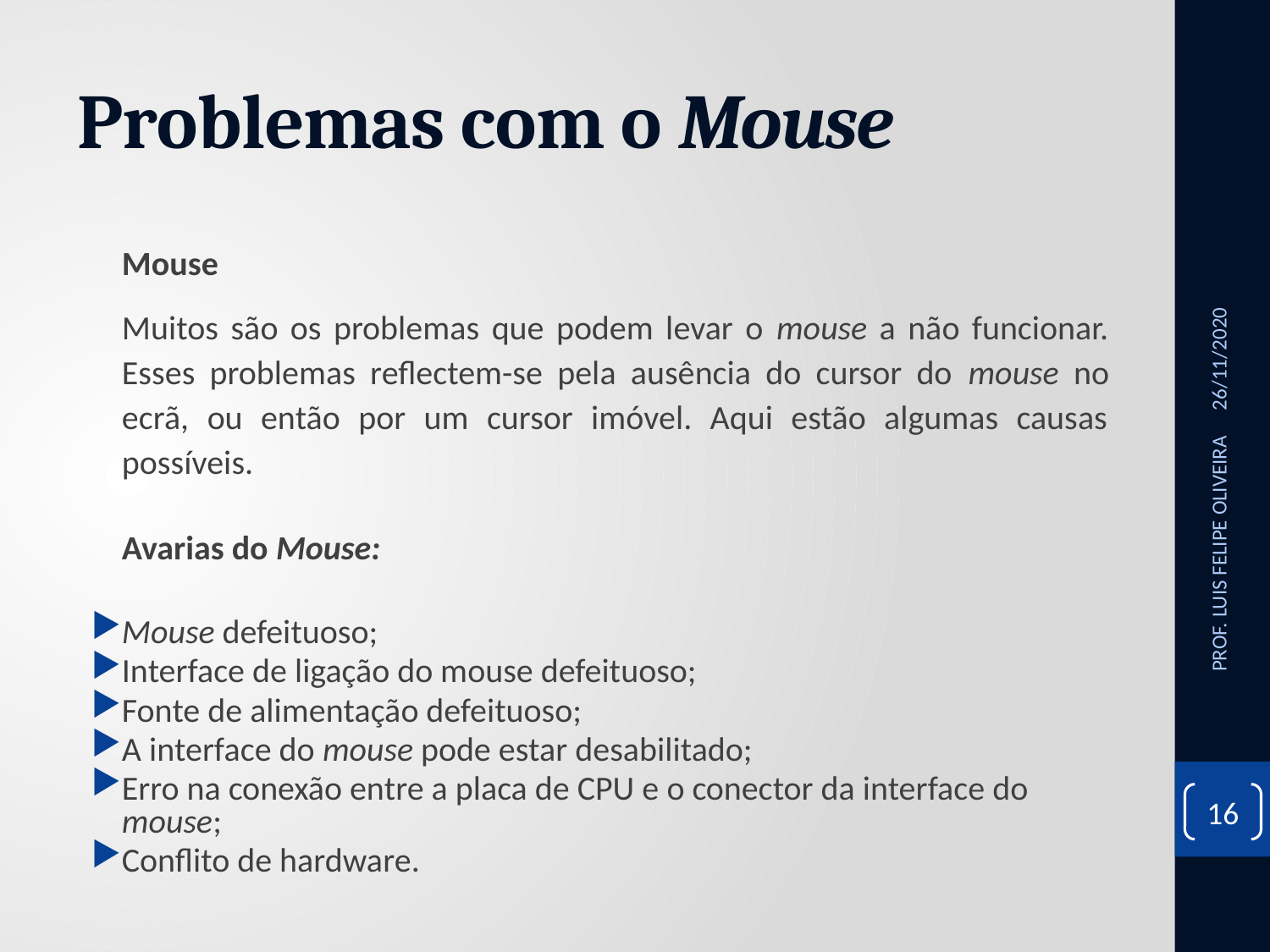

# Problemas com o Mouse
	Mouse
	Muitos são os problemas que podem levar o mouse a não funcionar. Esses problemas reflectem-se pela ausência do cursor do mouse no ecrã, ou então por um cursor imóvel. Aqui estão algumas causas possíveis.

    Avarias do Mouse:

Mouse defeituoso;
Interface de ligação do mouse defeituoso;
Fonte de alimentação defeituoso;
A interface do mouse pode estar desabilitado;
Erro na conexão entre a placa de CPU e o conector da interface do mouse;
Conflito de hardware.
26/11/2020
PROF. LUIS FELIPE OLIVEIRA
16